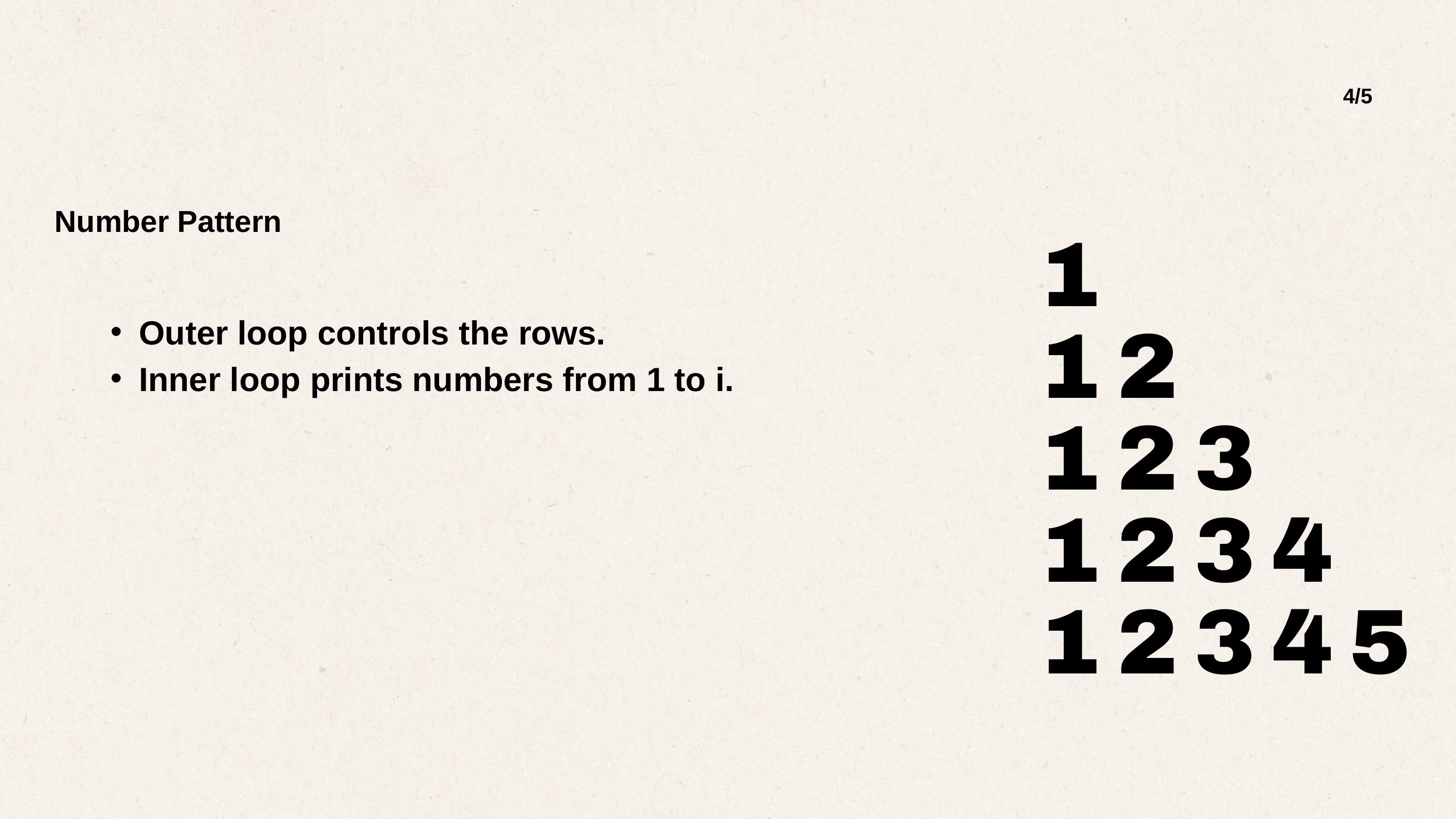

4/5
Number Pattern
1
1 2
1 2 3
1 2 3 4
1 2 3 4 5

Outer loop controls the rows.
Inner loop prints numbers from 1 to i.